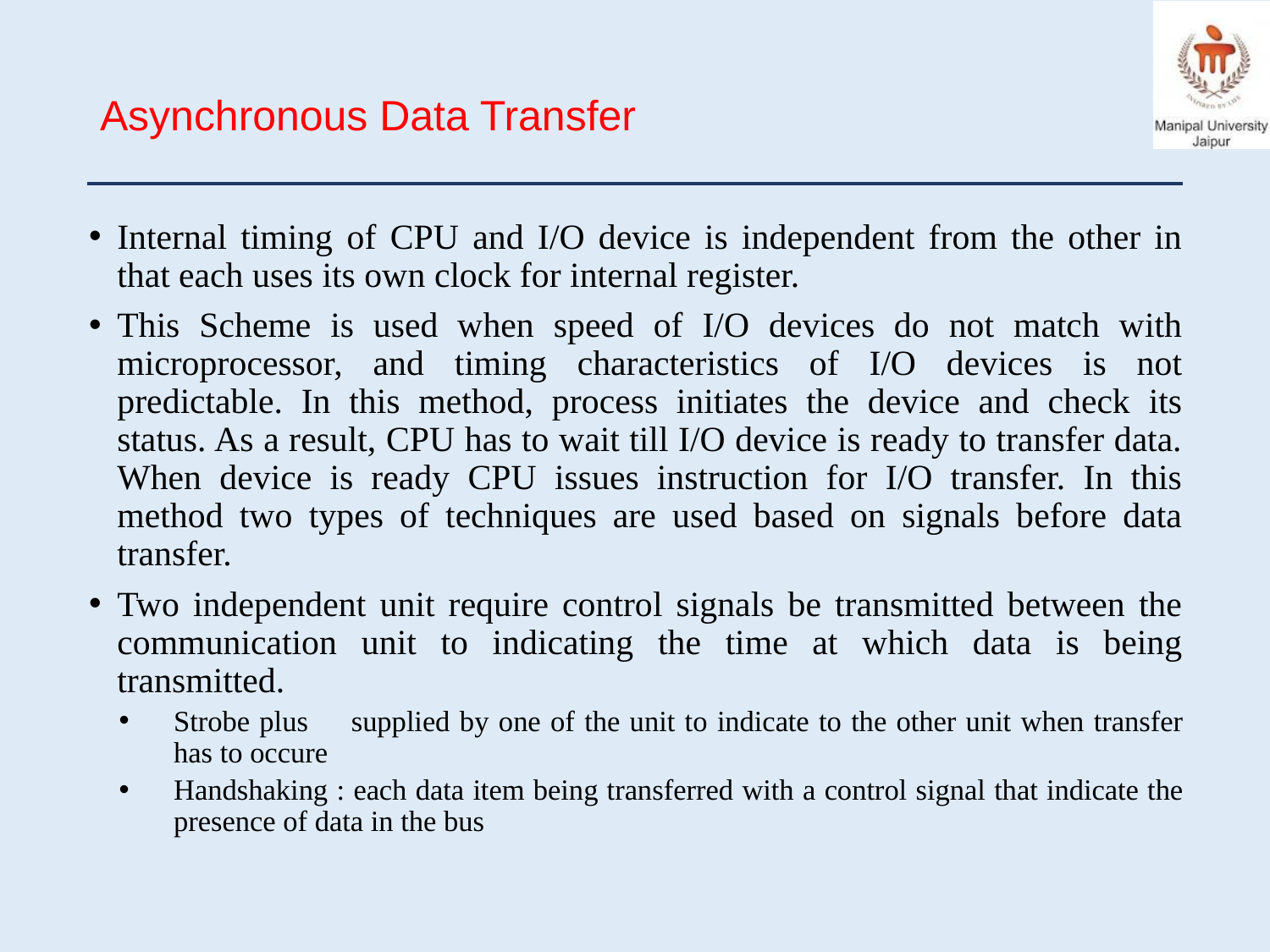

# Asynchronous Data Transfer
Internal timing of CPU and I/O device is independent from the other in that each uses its own clock for internal register.
This Scheme is used when speed of I/O devices do not match with microprocessor, and timing characteristics of I/O devices is not predictable. In this method, process initiates the device and check its status. As a result, CPU has to wait till I/O device is ready to transfer data. When device is ready CPU issues instruction for I/O transfer. In this method two types of techniques are used based on signals before data transfer.
Two independent unit require control signals be transmitted between the communication unit to indicating the time at which data is being transmitted.
Strobe plus	supplied by one of the unit to indicate to the other unit when transfer has to occure
Handshaking : each data item being transferred with a control signal that indicate the presence of data in the bus